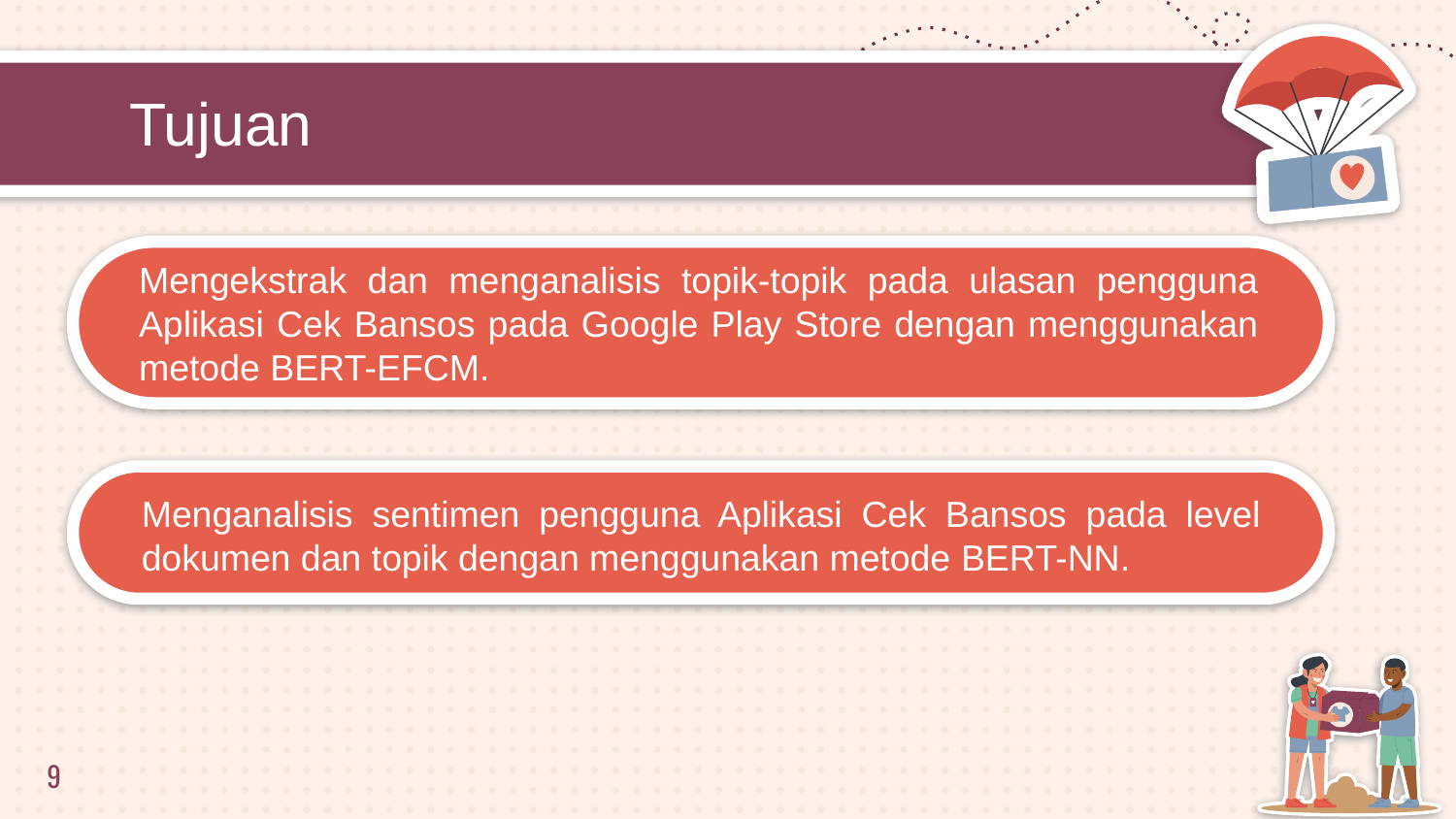

# Tujuan

Mengekstrak dan menganalisis topik-topik pada ulasan pengguna Aplikasi Cek Bansos pada Google Play Store dengan menggunakan metode BERT-EFCM.

Menganalisis sentimen pengguna Aplikasi Cek Bansos pada level dokumen dan topik dengan menggunakan metode BERT-NN.

9